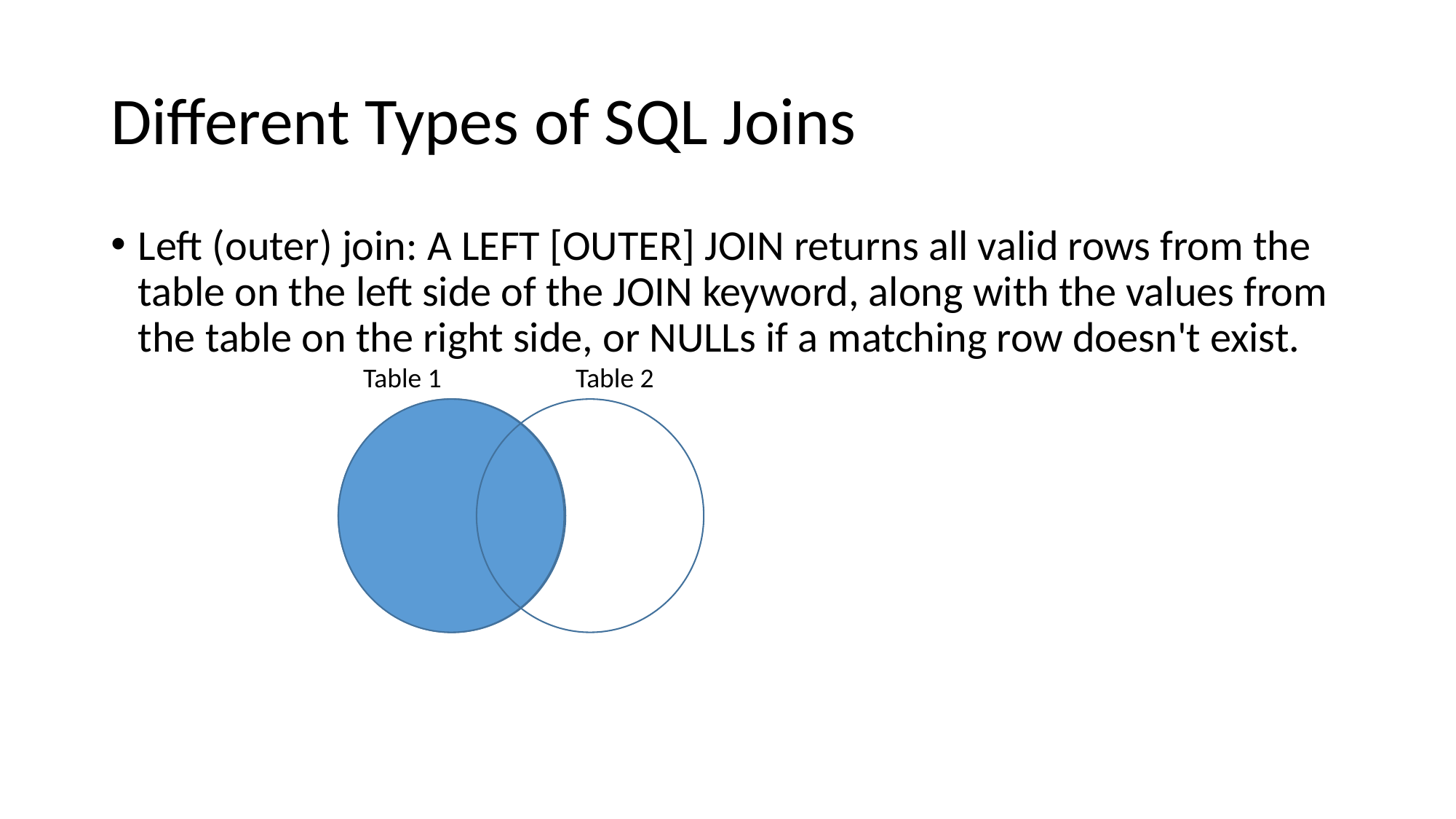

# Different Types of SQL Joins
Left (outer) join: A LEFT [OUTER] JOIN returns all valid rows from the table on the left side of the JOIN keyword, along with the values from the table on the right side, or NULLs if a matching row doesn't exist.

Table 1
Table 2